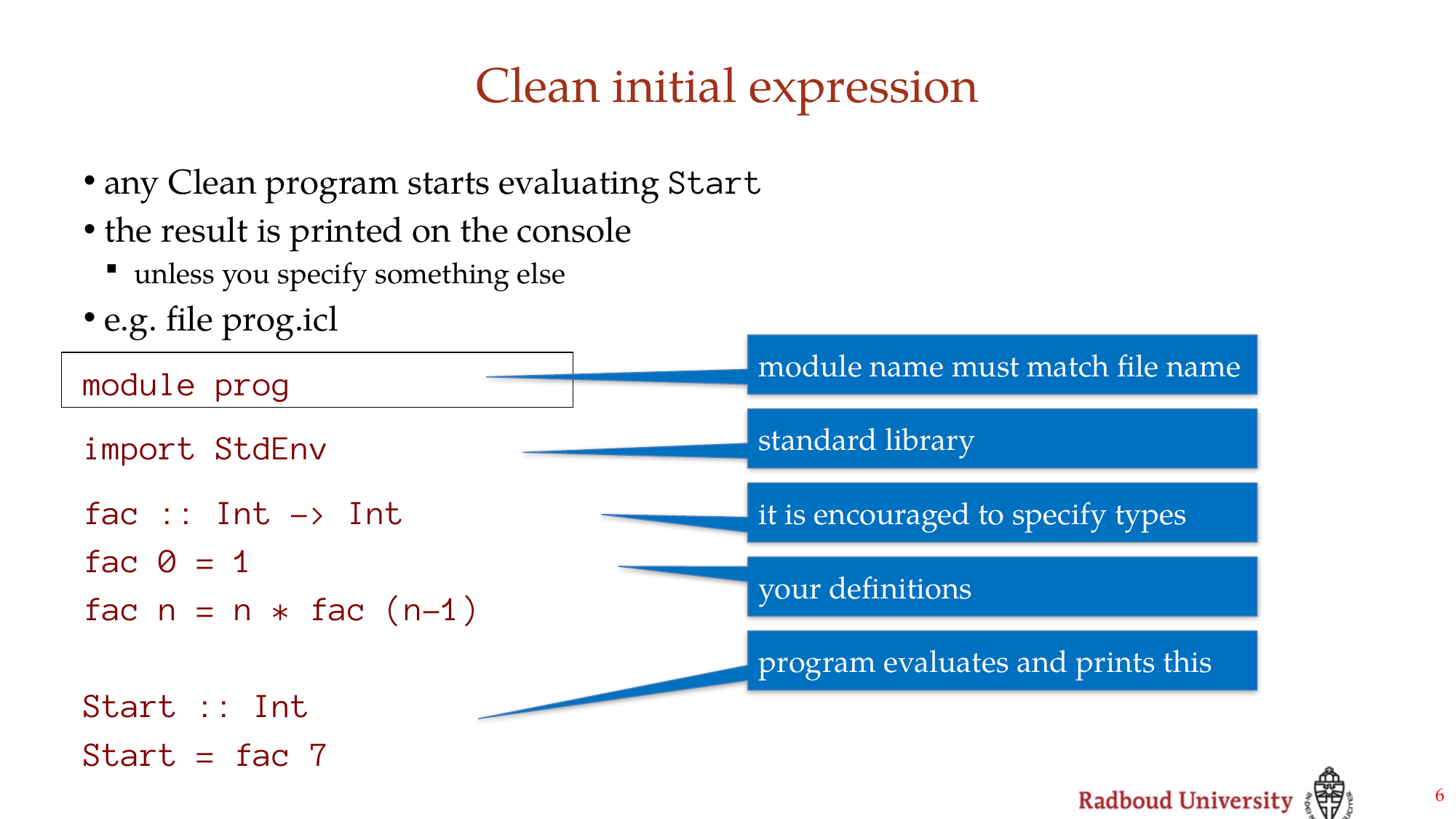

# Clean initial expression
any Clean program starts evaluating Start
the result is printed on the console
unless you specify something else
e.g. file prog.icl

module prog

import StdEnv

fac :: Int -> Int
fac 0 = 1
fac n = n * fac (n-1)

Start :: Int
Start = fac 7
module name must match file name

standard library
it is encouraged to specify types
your definitions
program evaluates and prints this
6